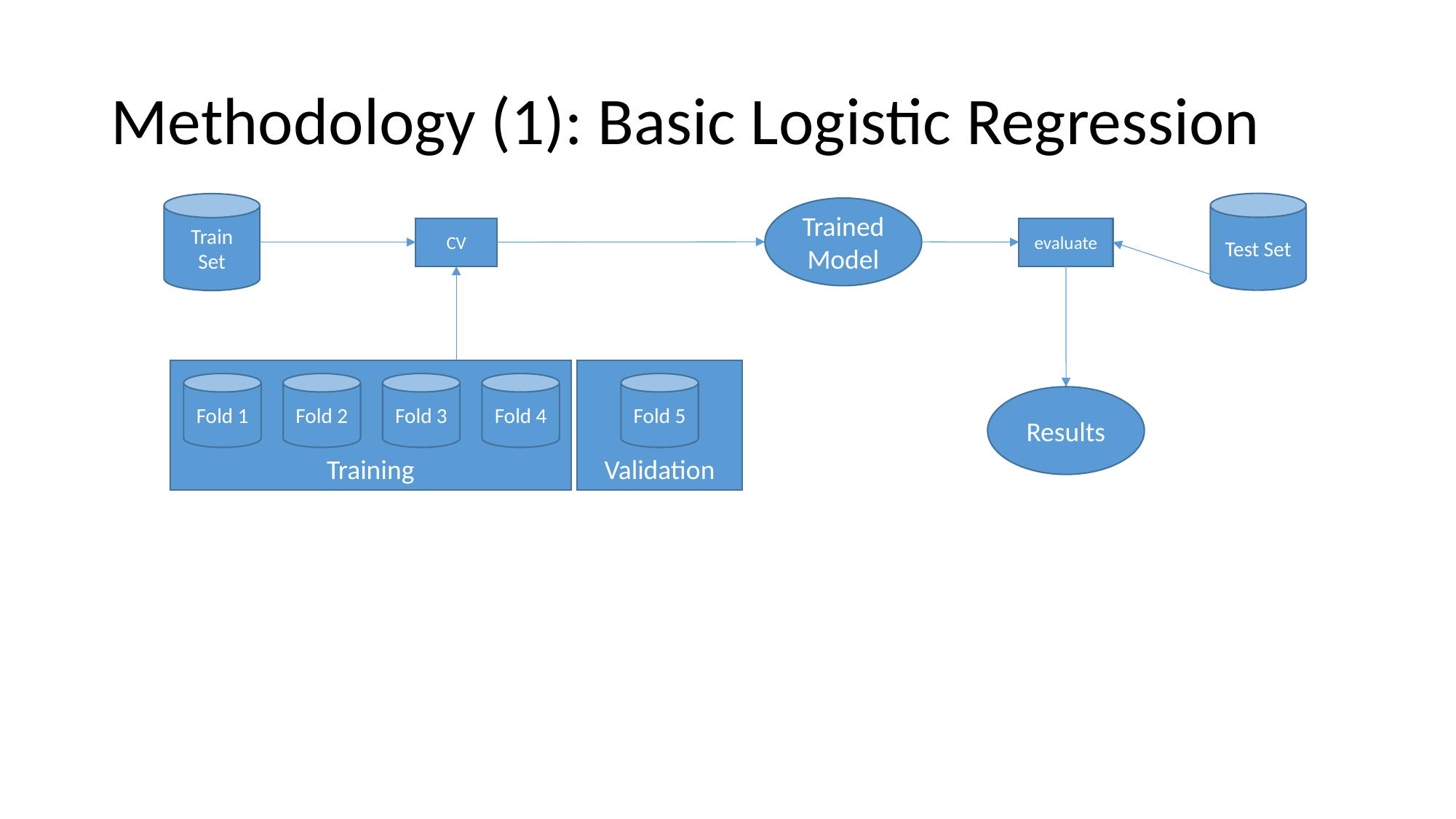

# Methodology (1): Basic Logistic Regression
Test Set
Trained Model
evaluate
Results
Train
Set
CV
Training
Validation
Fold 1
Fold 2
Fold 3
Fold 4
Fold 5